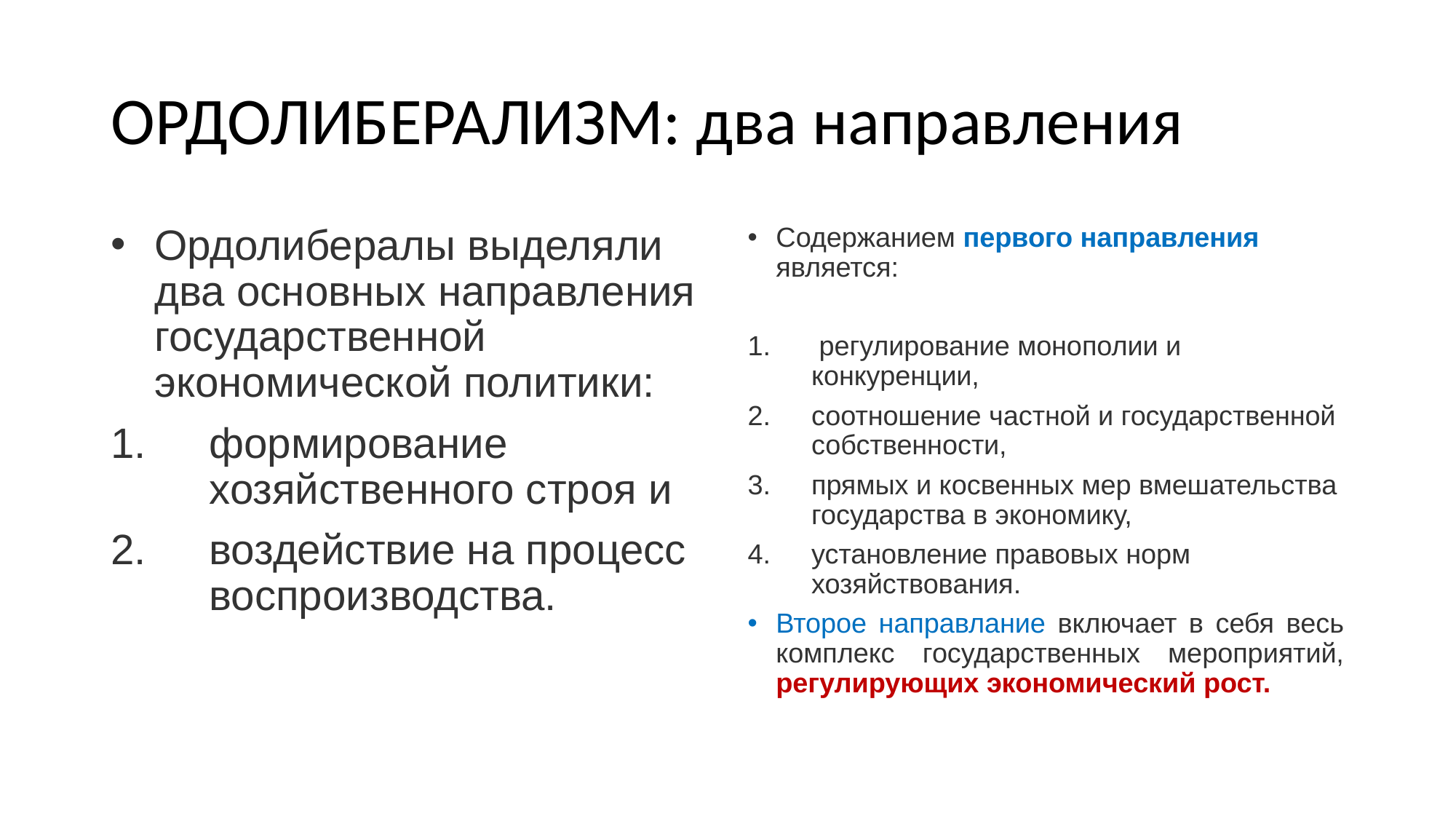

# ОРДОЛИБЕРАЛИЗМ: два направления
Ордолибералы выделяли два основных направления государственной экономической политики:
формирование хозяйственного строя и
воздействие на процесс воспроизводства.

Содержанием первого направления является:

 регулирование монополии и конкуренции,
соотношение частной и государственной собственности,
прямых и косвенных мер вмешательства государства в экономику,
установление правовых норм хозяйствования.
Второе направлание включает в себя весь комплекс государственных мероприятий, регулирующих экономический рост.